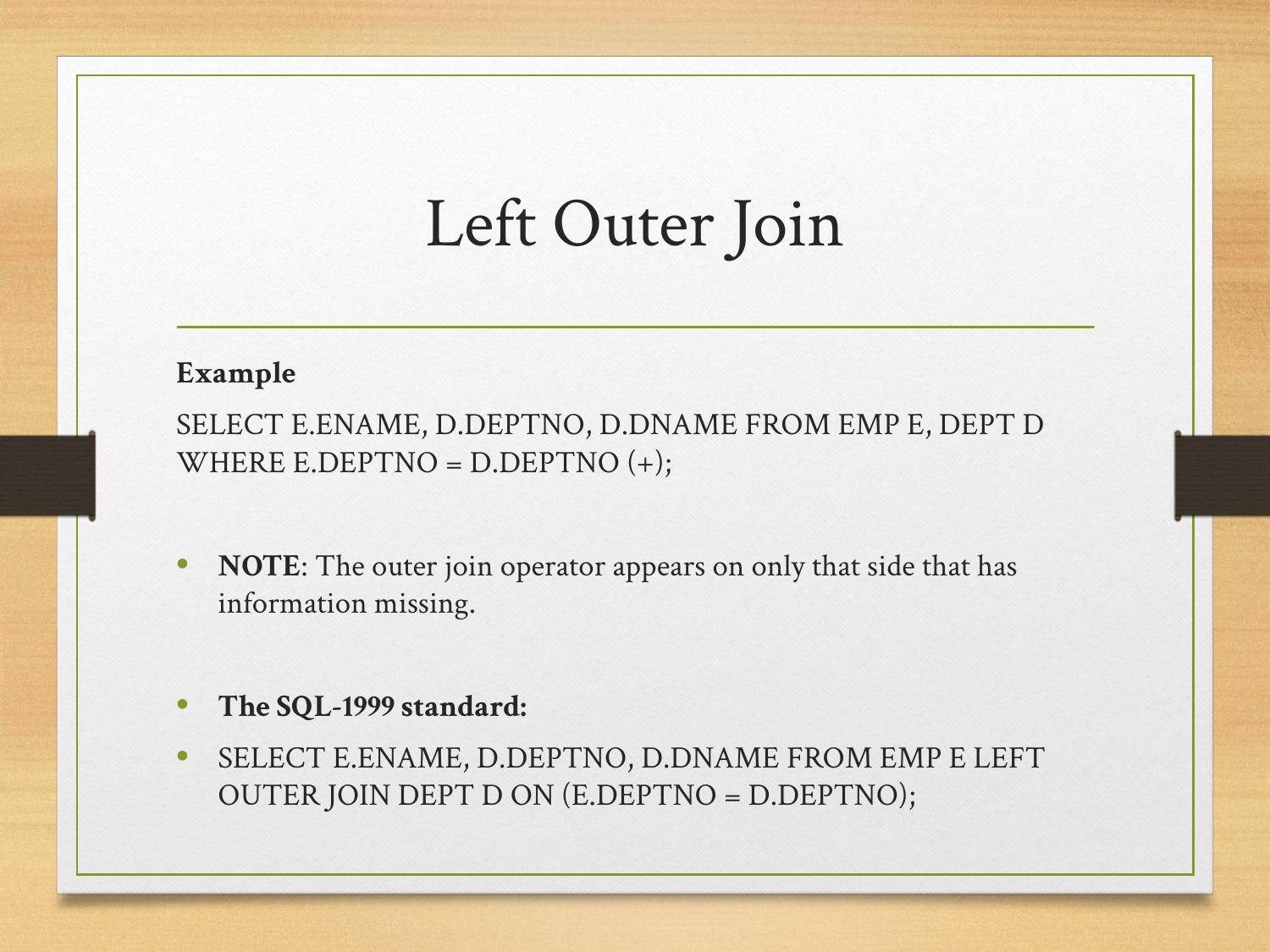

# Left Outer Join
Example
SELECT E.ENAME, D.DEPTNO, D.DNAME FROM EMP E, DEPT D WHERE E.DEPTNO = D.DEPTNO (+);

NOTE: The outer join operator appears on only that side that has information missing.

The SQL-1999 standard:
SELECT E.ENAME, D.DEPTNO, D.DNAME FROM EMP E LEFT OUTER JOIN DEPT D ON (E.DEPTNO = D.DEPTNO);